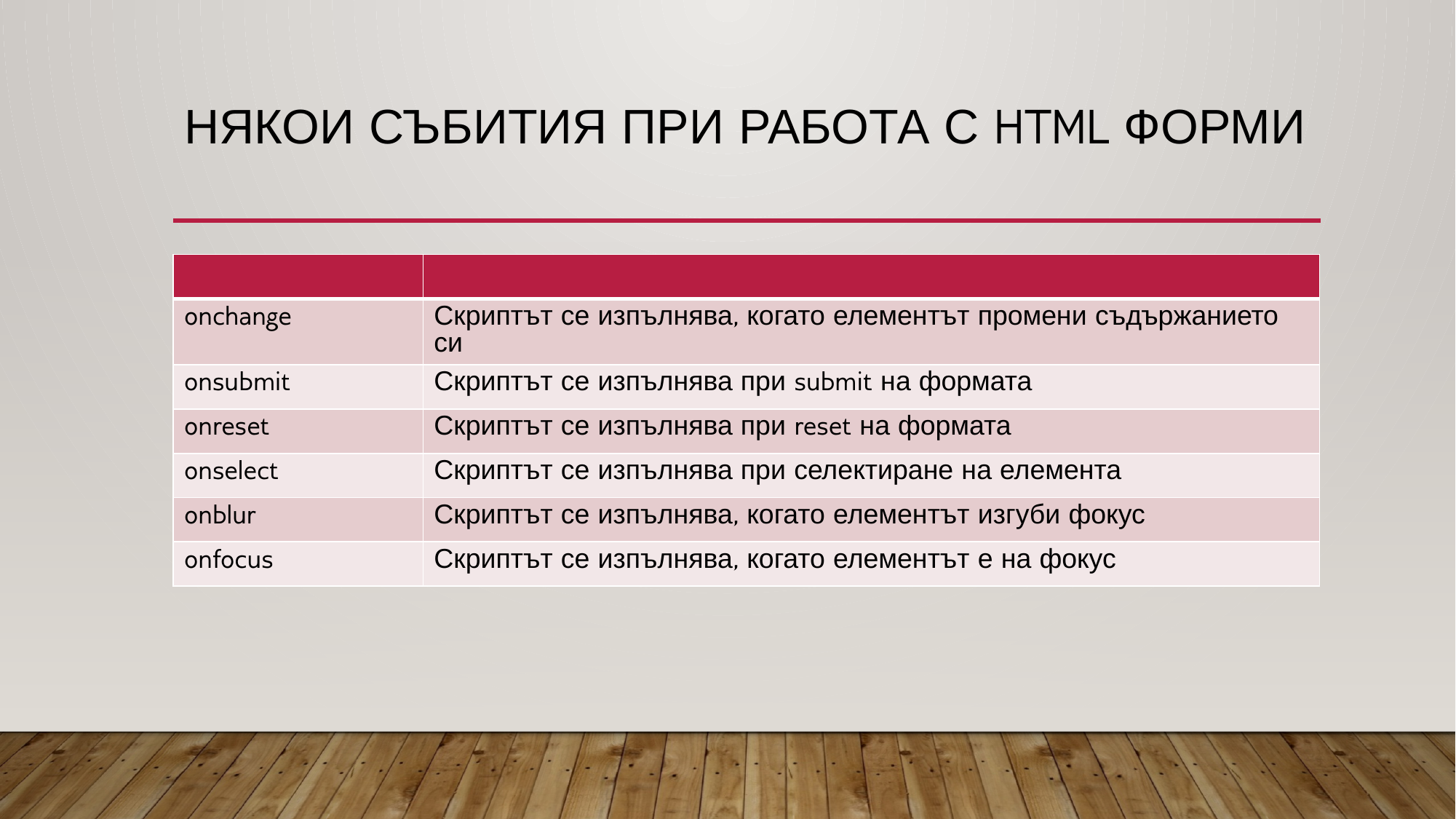

# НЯКОИ СЪБИТИЯ ПРИ РАБОТА С HTML ФОРМИ
|  |  |
| --- | --- |
| onchange | Скриптът се изпълнява, когато елементът промени съдържанието си |
| onsubmit | Скриптът се изпълнява при submit на формата |
| onreset | Скриптът се изпълнява при reset на формата |
| onselect | Скриптът се изпълнява при селектиране на елемента |
| onblur | Скриптът се изпълнява, когато елементът изгуби фокус |
| onfocus | Скриптът се изпълнява, когато елементът е на фокус |